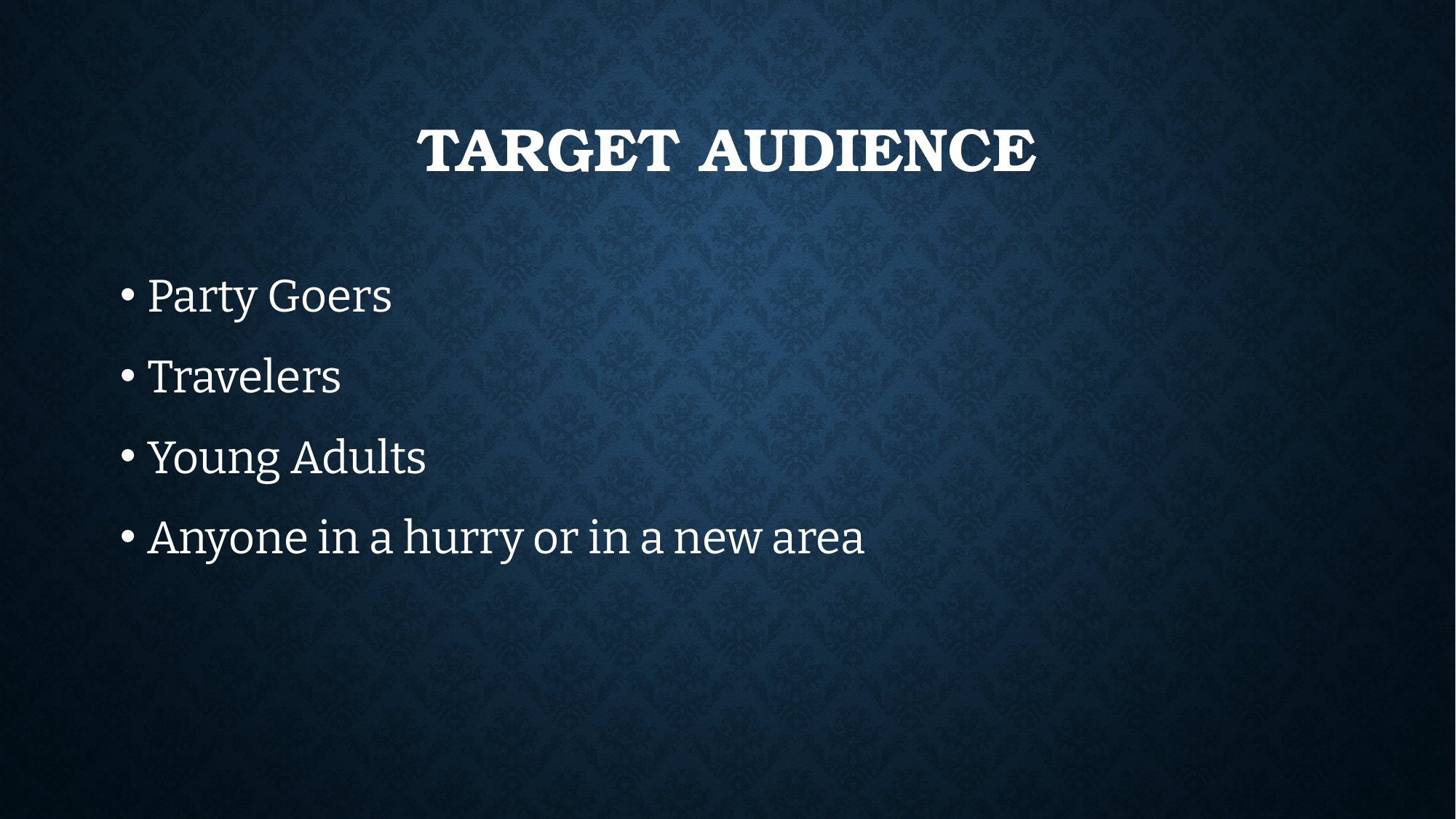

# Target Audience
Party Goers
Travelers
Young Adults
Anyone in a hurry or in a new area